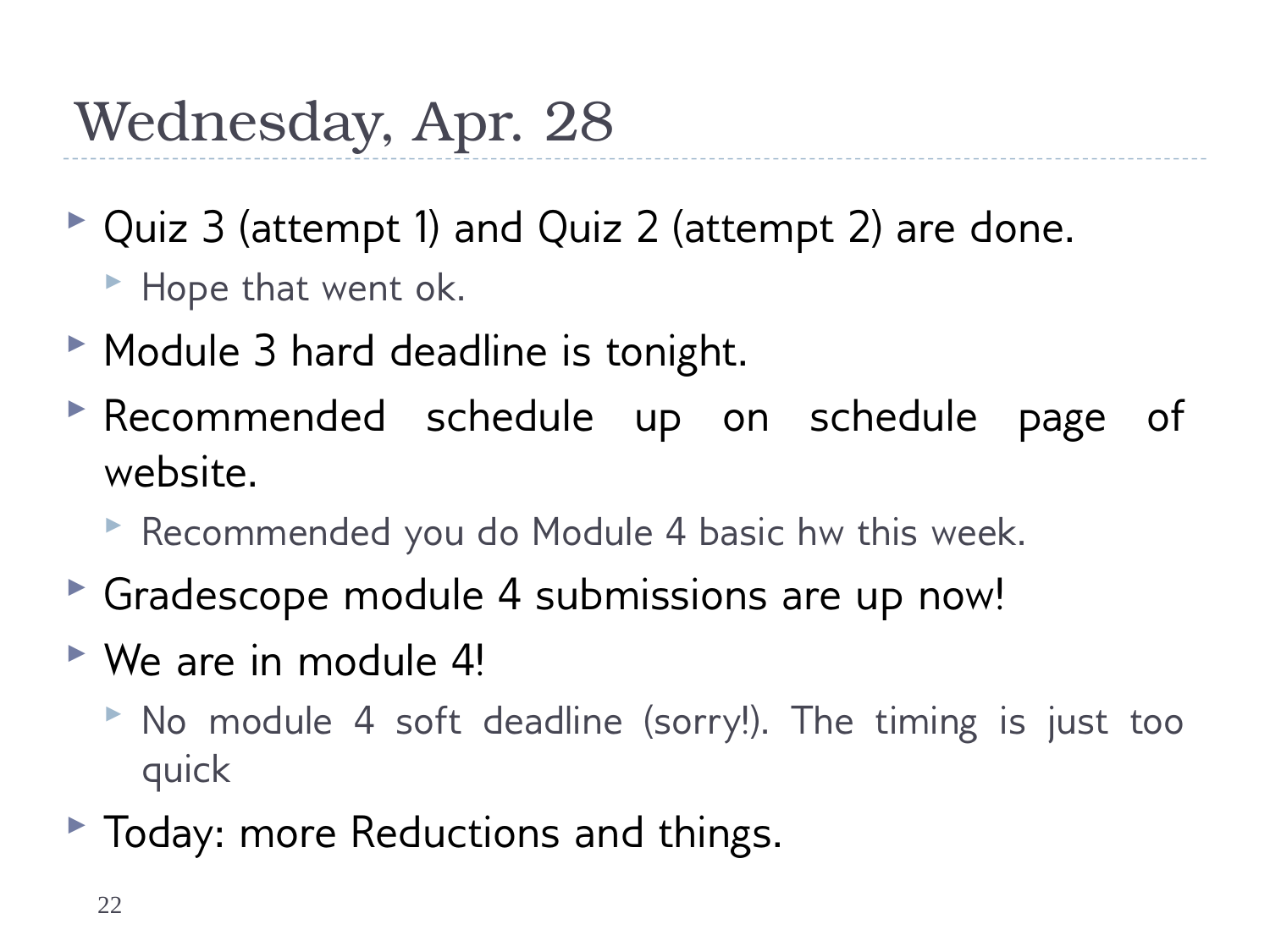

# Wednesday, Apr. 28
Quiz 3 (attempt 1) and Quiz 2 (attempt 2) are done.
Hope that went ok.
Module 3 hard deadline is tonight.
Recommended schedule up on schedule page of website.
Recommended you do Module 4 basic hw this week.
Gradescope module 4 submissions are up now!
We are in module 4!
No module 4 soft deadline (sorry!). The timing is just too quick
Today: more Reductions and things.
22